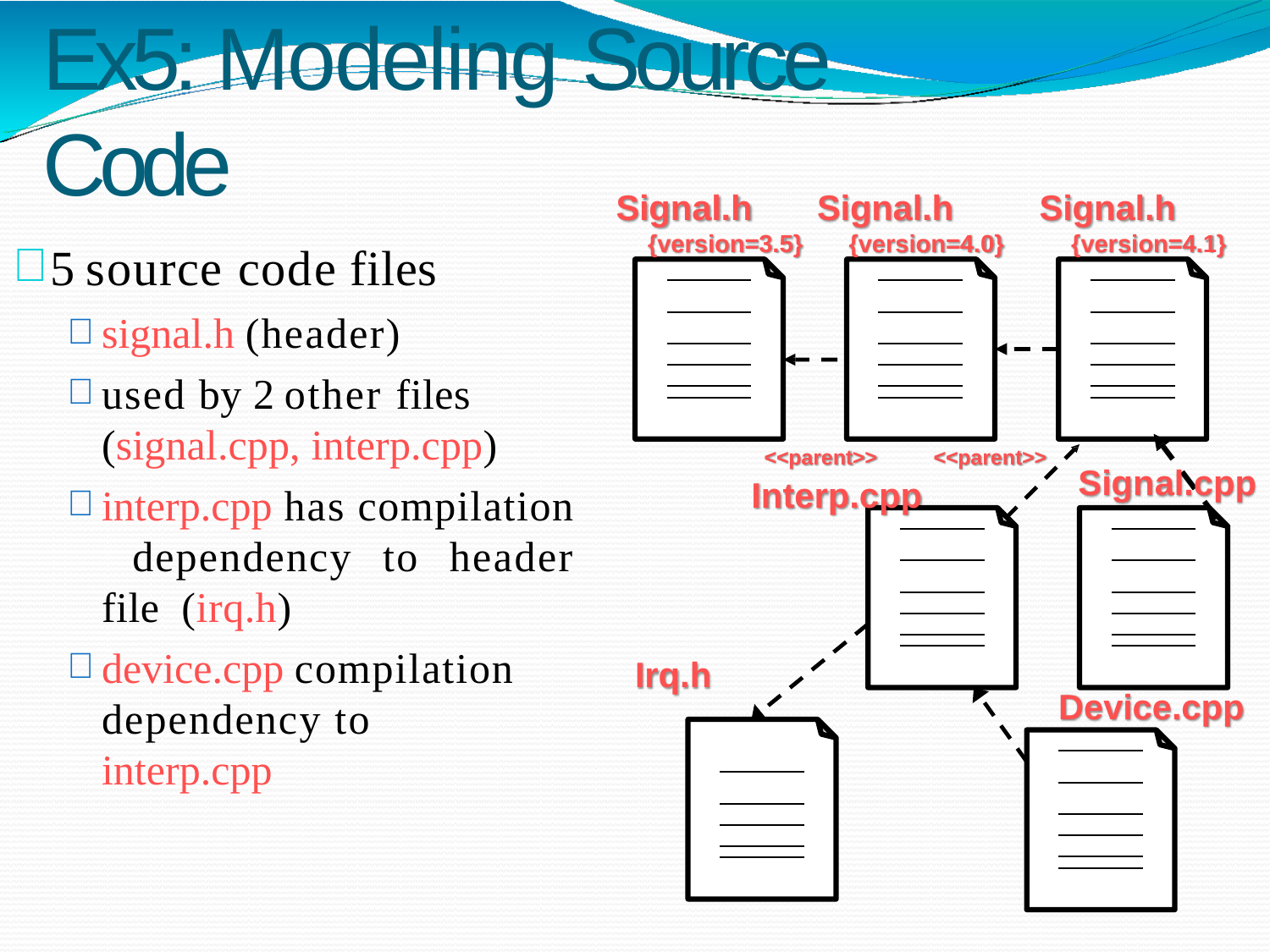

# Ex5: Modeling Source Code

Signal.h
{version=3.5}
Signal.h
{version=4.0}
Signal.h
{version=4.1}

5 source code files
signal.h (header)
used by 2 other files  (signal.cpp, interp.cpp)
interp.cpp has compilation  dependency to header file  (irq.h)
device.cpp compilation  dependency to interp.cpp

<<parent>>
Interp.cpp
<<parent>>

Signal.cpp

Irq.h

Device.cpp